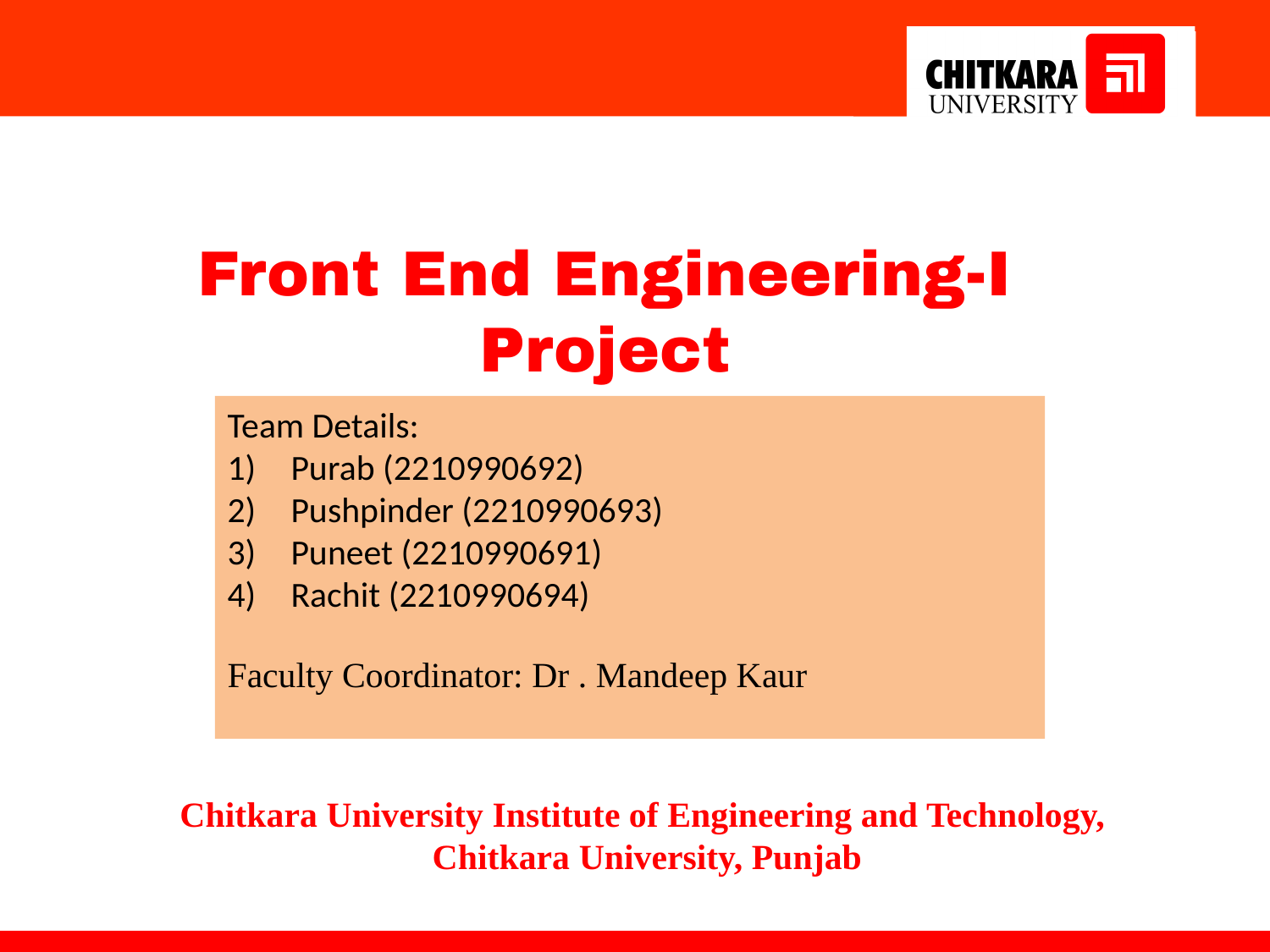

Front End Engineering-I Project
Team Details:
Purab (2210990692)
Pushpinder (2210990693)
Puneet (2210990691)
Rachit (2210990694)

Faculty Coordinator: Dr . Mandeep Kaur

:

Chitkara University Institute of Engineering and Technology,
Chitkara University, Punjab